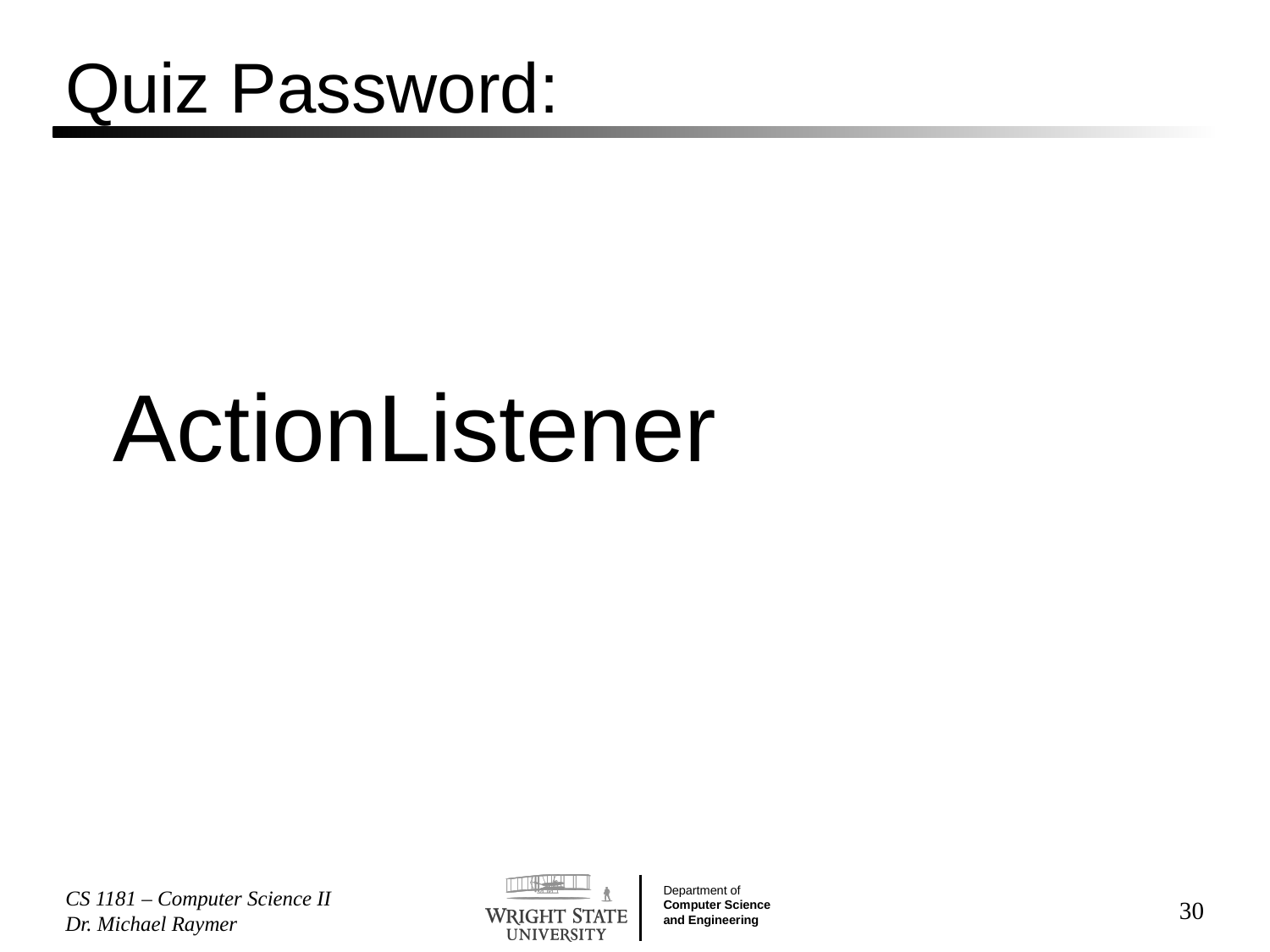

# Quiz Password:
ActionListener
CS 1181 – Computer Science II    Dr. Michael Raymer
30